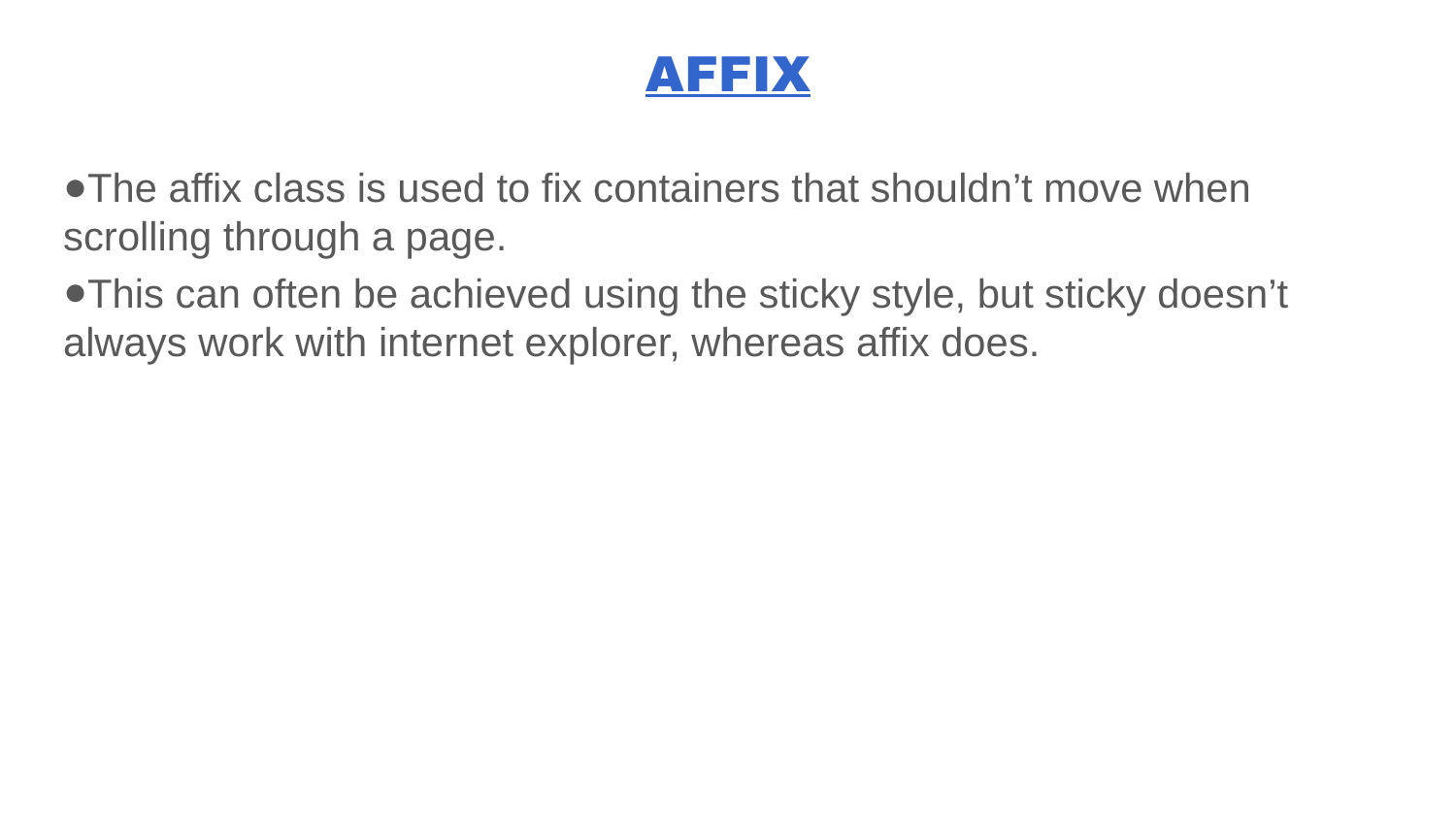

# AFFIX
The affix class is used to fix containers that shouldn’t move when scrolling through a page.
This can often be achieved using the sticky style, but sticky doesn’t always work with internet explorer, whereas affix does.